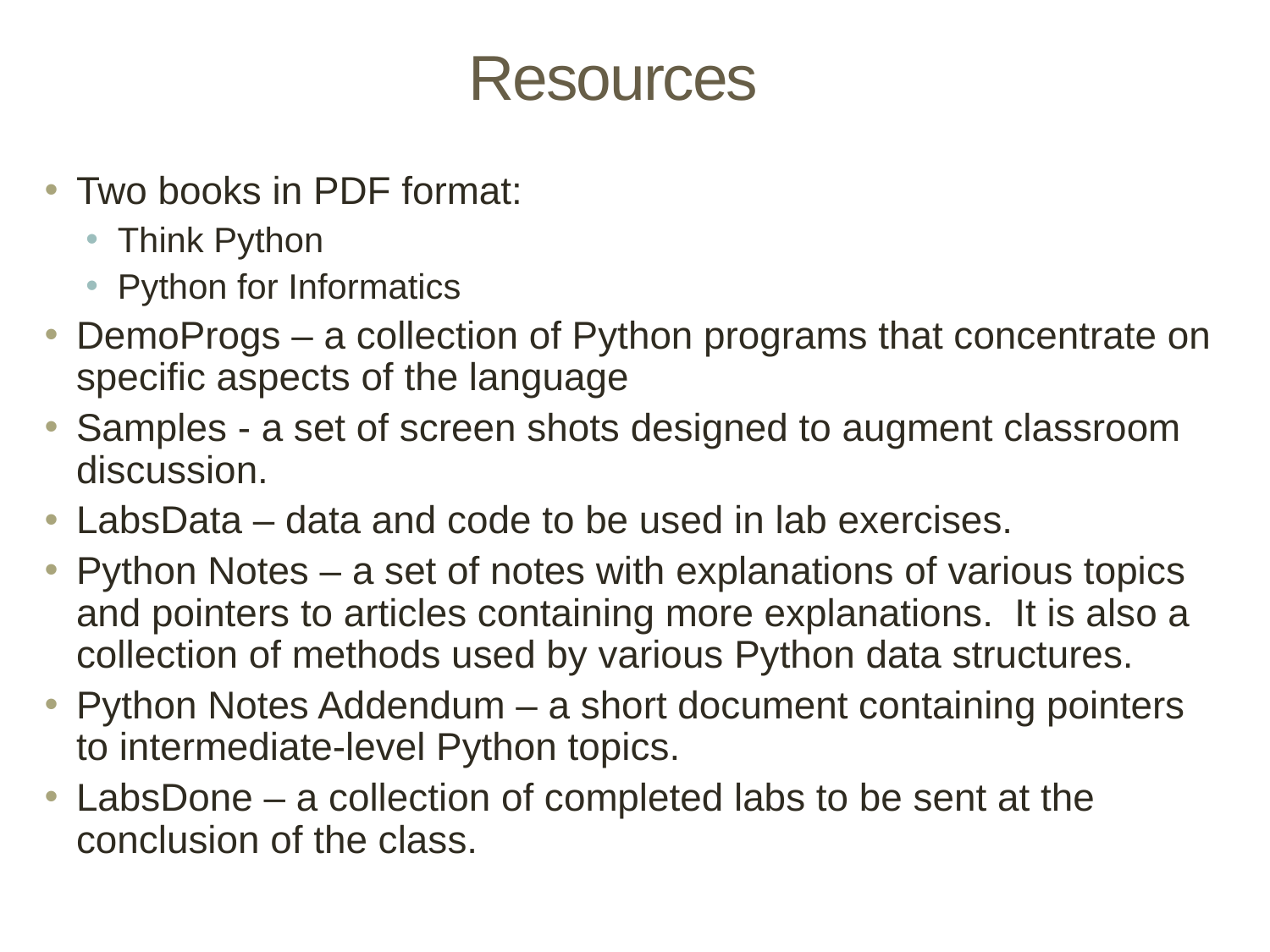

# Resources
Two books in PDF format:
Think Python
Python for Informatics
DemoProgs – a collection of Python programs that concentrate on specific aspects of the language
Samples - a set of screen shots designed to augment classroom discussion.
LabsData – data and code to be used in lab exercises.
Python Notes – a set of notes with explanations of various topics and pointers to articles containing more explanations.  It is also a collection of methods used by various Python data structures.
Python Notes Addendum – a short document containing pointers to intermediate-level Python topics.
LabsDone – a collection of completed labs to be sent at the conclusion of the class.